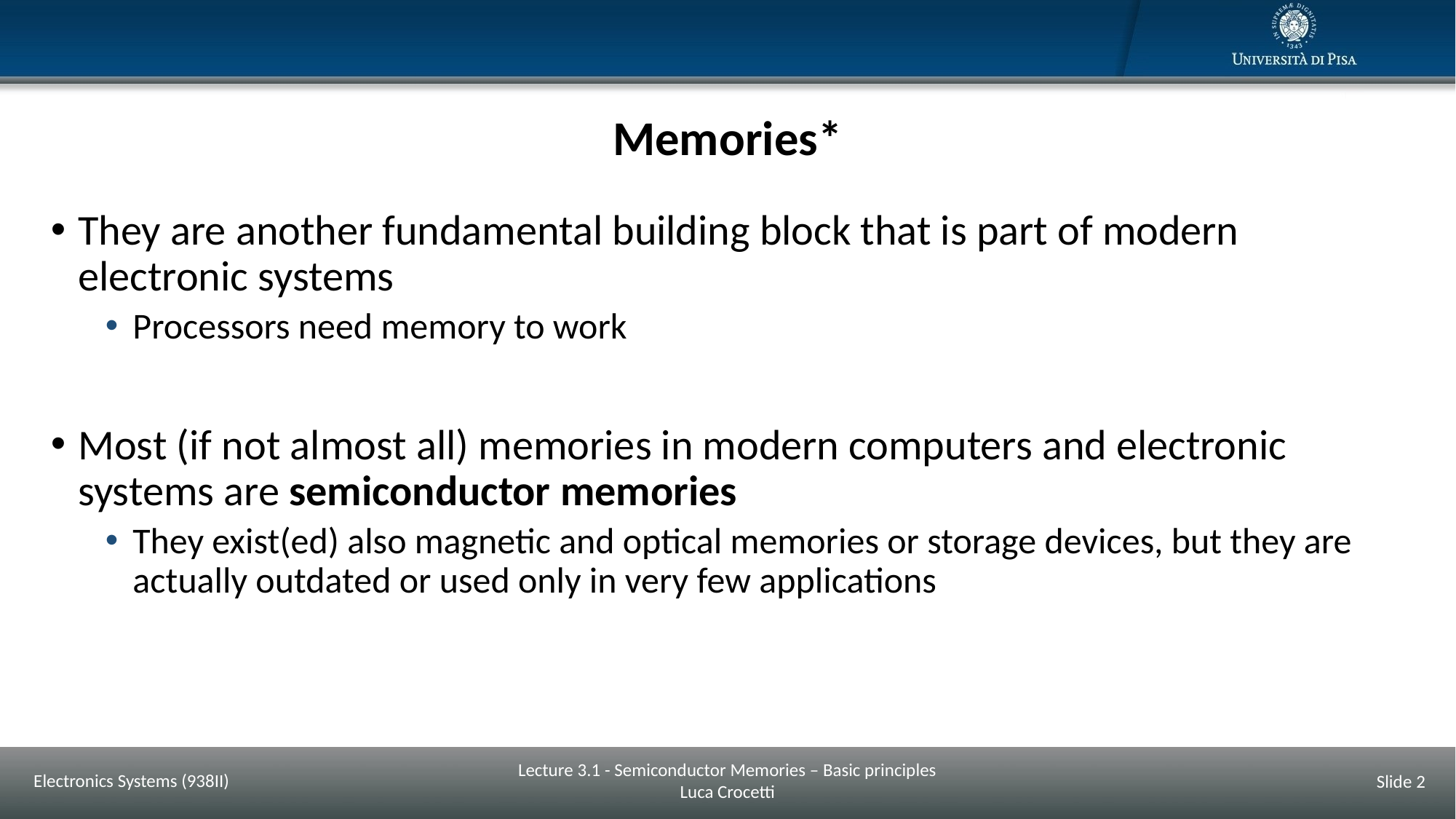

# Memories*
They are another fundamental building block that is part of modern electronic systems
Processors need memory to work

Most (if not almost all) memories in modern computers and electronic systems are semiconductor memories
They exist(ed) also magnetic and optical memories or storage devices, but they are actually outdated or used only in very few applications